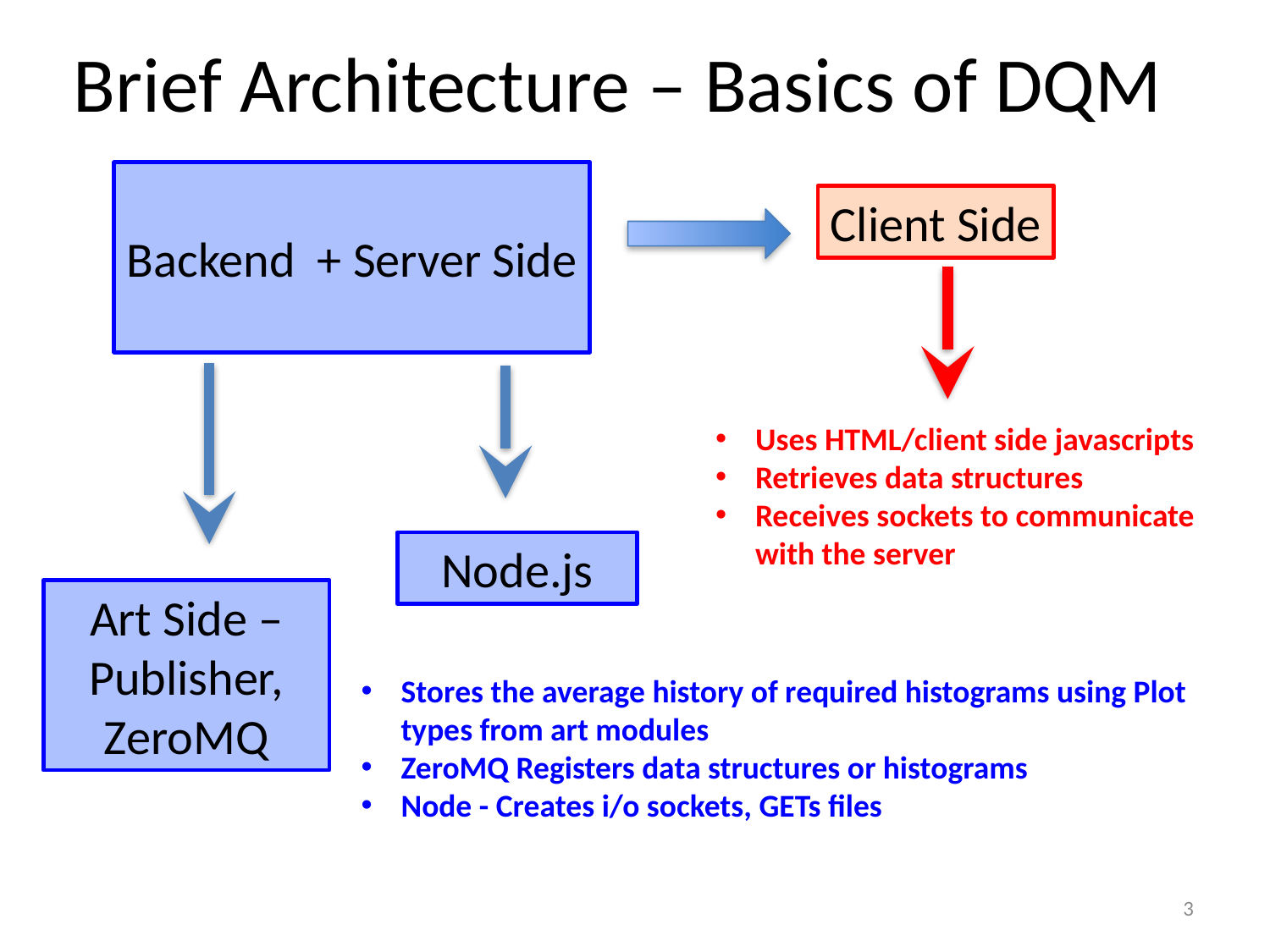

# Brief Architecture – Basics of DQM

Backend  + Server Side

Client Side
Uses HTML/client side javascripts
Retrieves data structures
Receives sockets to communicate with the server
Node.js
Art Side – Publisher, ZeroMQ
Stores the average history of required histograms using Plot types from art modules
ZeroMQ Registers data structures or histograms
Node - Creates i/o sockets, GETs files

3